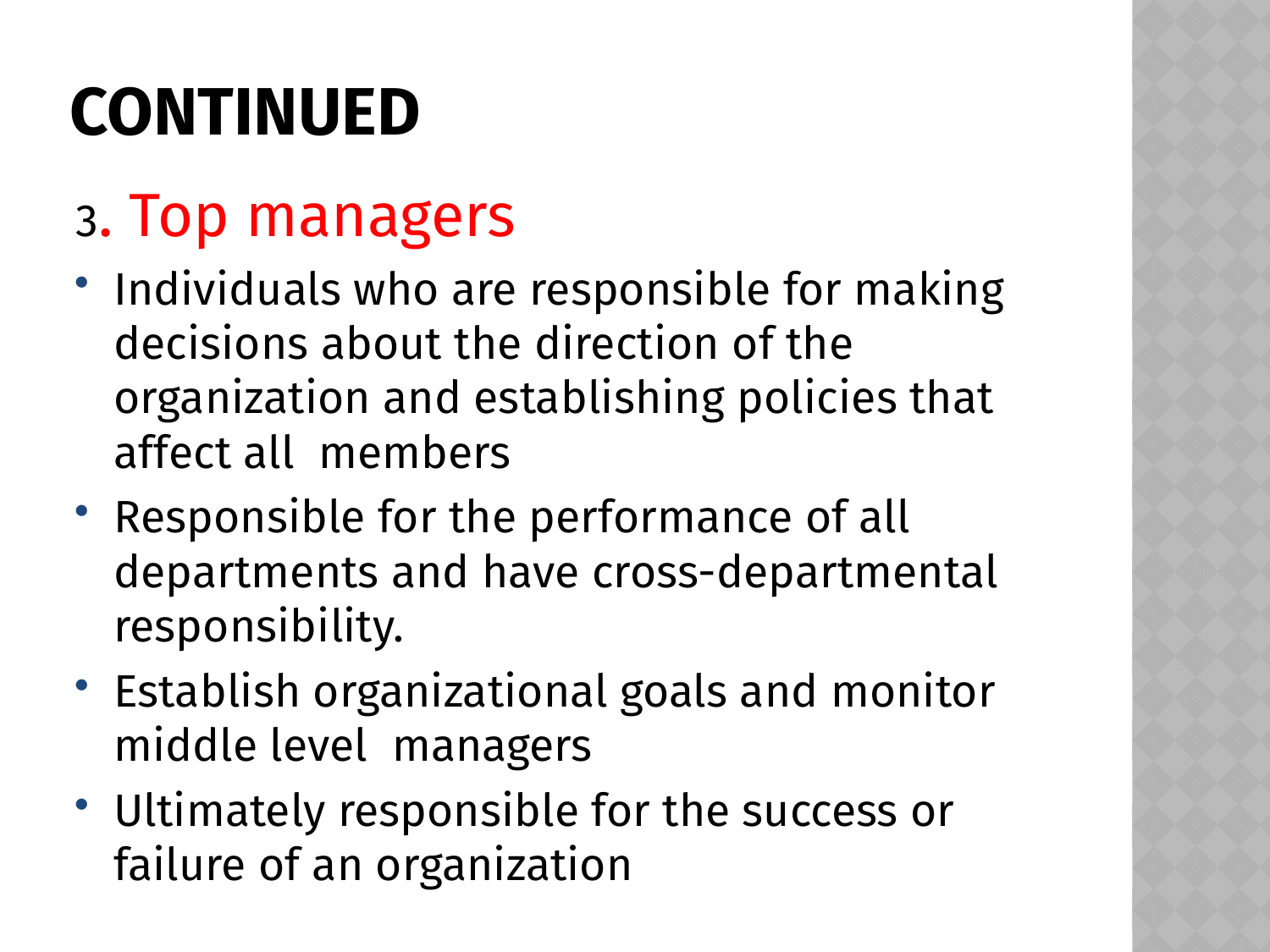

# continued
3. Top managers
Individuals who are responsible for making decisions about the direction of the organization and establishing policies that affect all  members
Responsible for the performance of all departments and have cross-departmental responsibility.
Establish organizational goals and monitor middle level  managers
Ultimately responsible for the success or failure of an organization